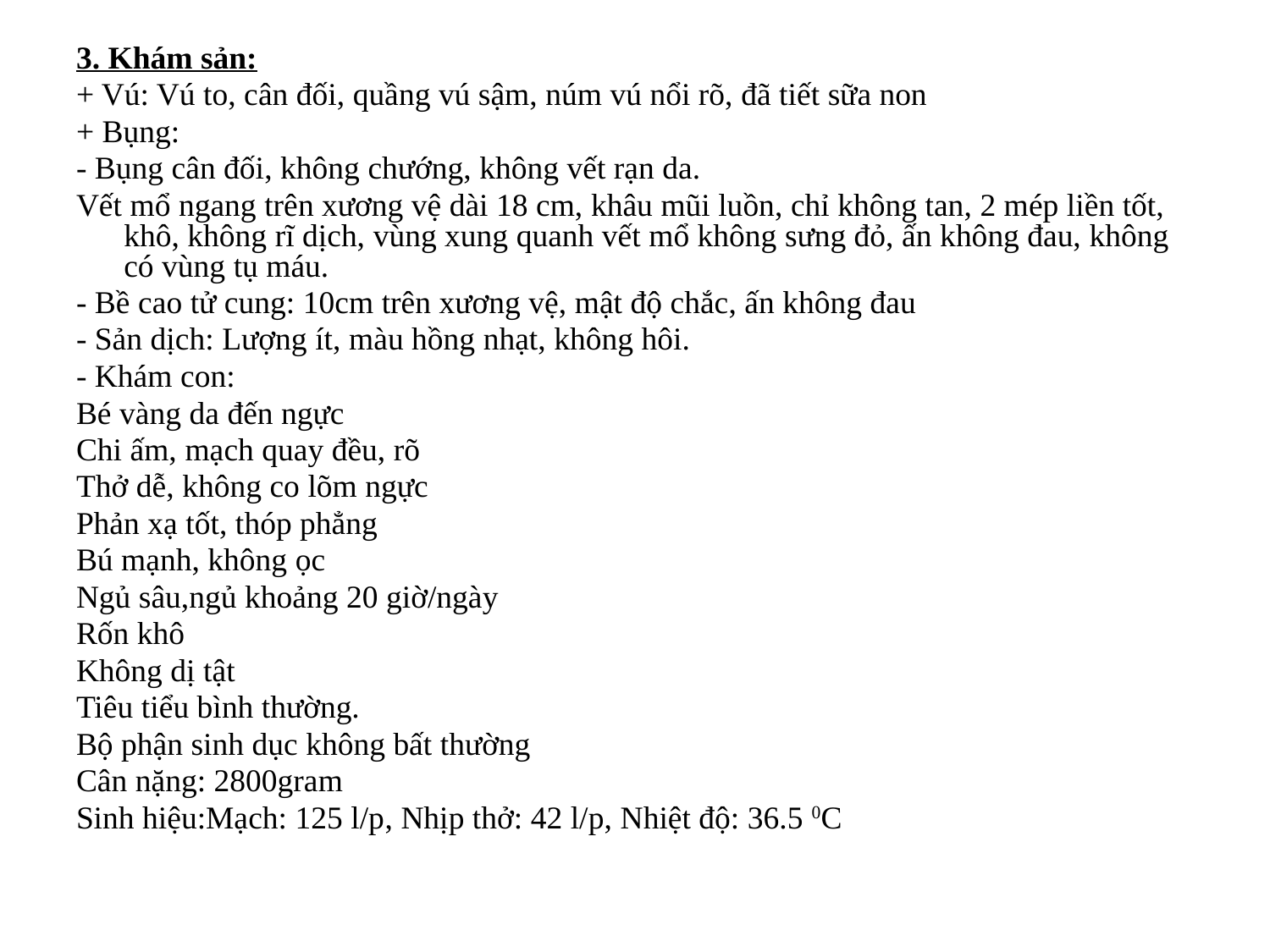

#
3. Khám sản:
+ Vú: Vú to, cân đối, quầng vú sậm, núm vú nổi rõ, đã tiết sữa non
+ Bụng:
- Bụng cân đối, không chướng, không vết rạn da.
Vết mổ ngang trên xương vệ dài 18 cm, khâu mũi luồn, chỉ không tan, 2 mép liền tốt, khô, không rĩ dịch, vùng xung quanh vết mổ không sưng đỏ, ấn không đau, không có vùng tụ máu.
- Bề cao tử cung: 10cm trên xương vệ, mật độ chắc, ấn không đau
- Sản dịch: Lượng ít, màu hồng nhạt, không hôi.
- Khám con:
Bé vàng da đến ngực
Chi ấm, mạch quay đều, rõ
Thở dễ, không co lõm ngực
Phản xạ tốt, thóp phẳng
Bú mạnh, không ọc
Ngủ sâu,ngủ khoảng 20 giờ/ngày
Rốn khô
Không dị tật
Tiêu tiểu bình thường.
Bộ phận sinh dục không bất thường
Cân nặng: 2800gram
Sinh hiệu:Mạch: 125 l/p, Nhịp thở: 42 l/p, Nhiệt độ: 36.5 0C